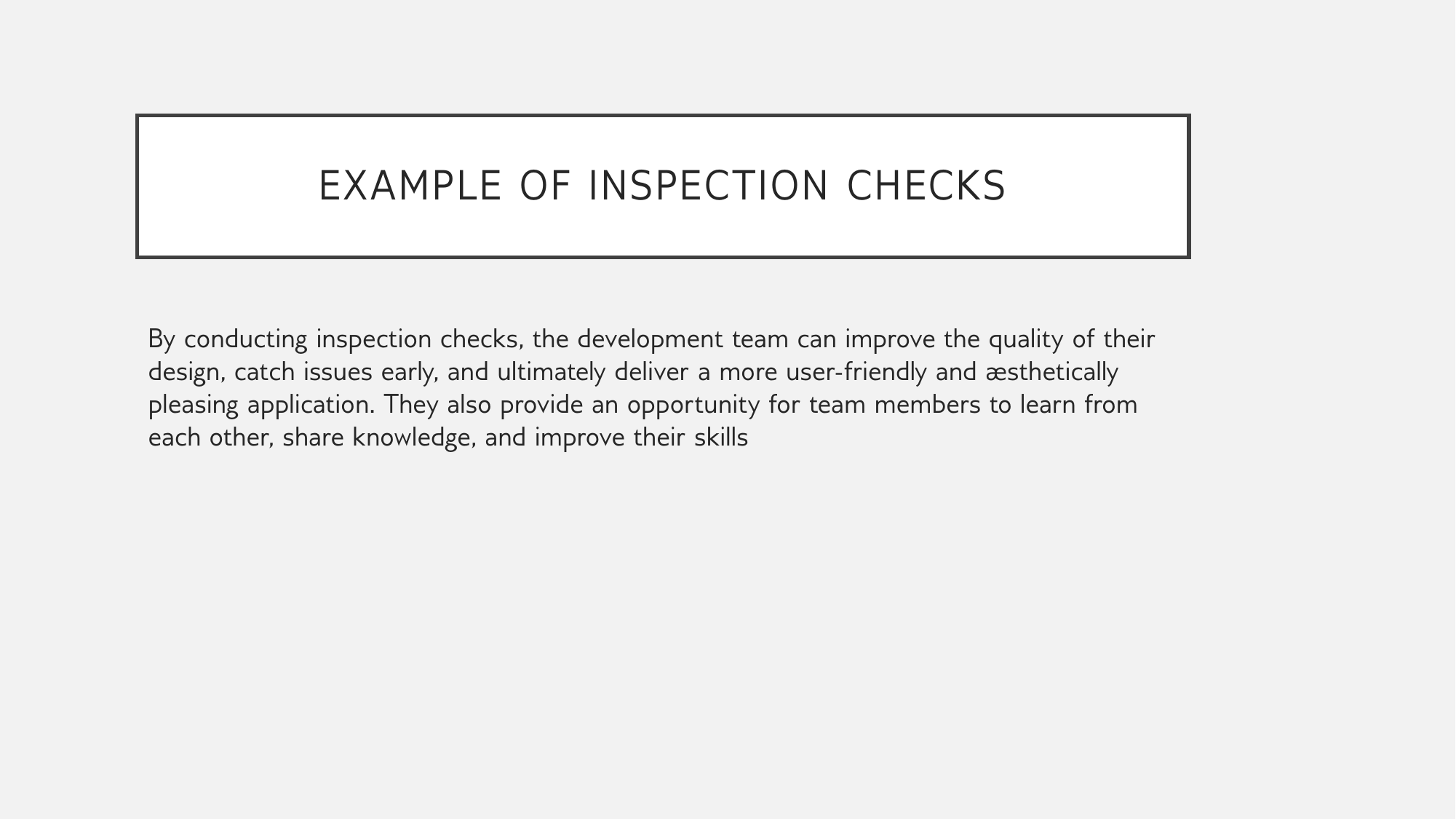

# Example of inspection checks
By conducting inspection checks, the development team can improve the quality of their design, catch issues early, and ultimately deliver a more user-friendly and aesthetically pleasing application. They also provide an opportunity for team members to learn from each other, share knowledge, and improve their skills